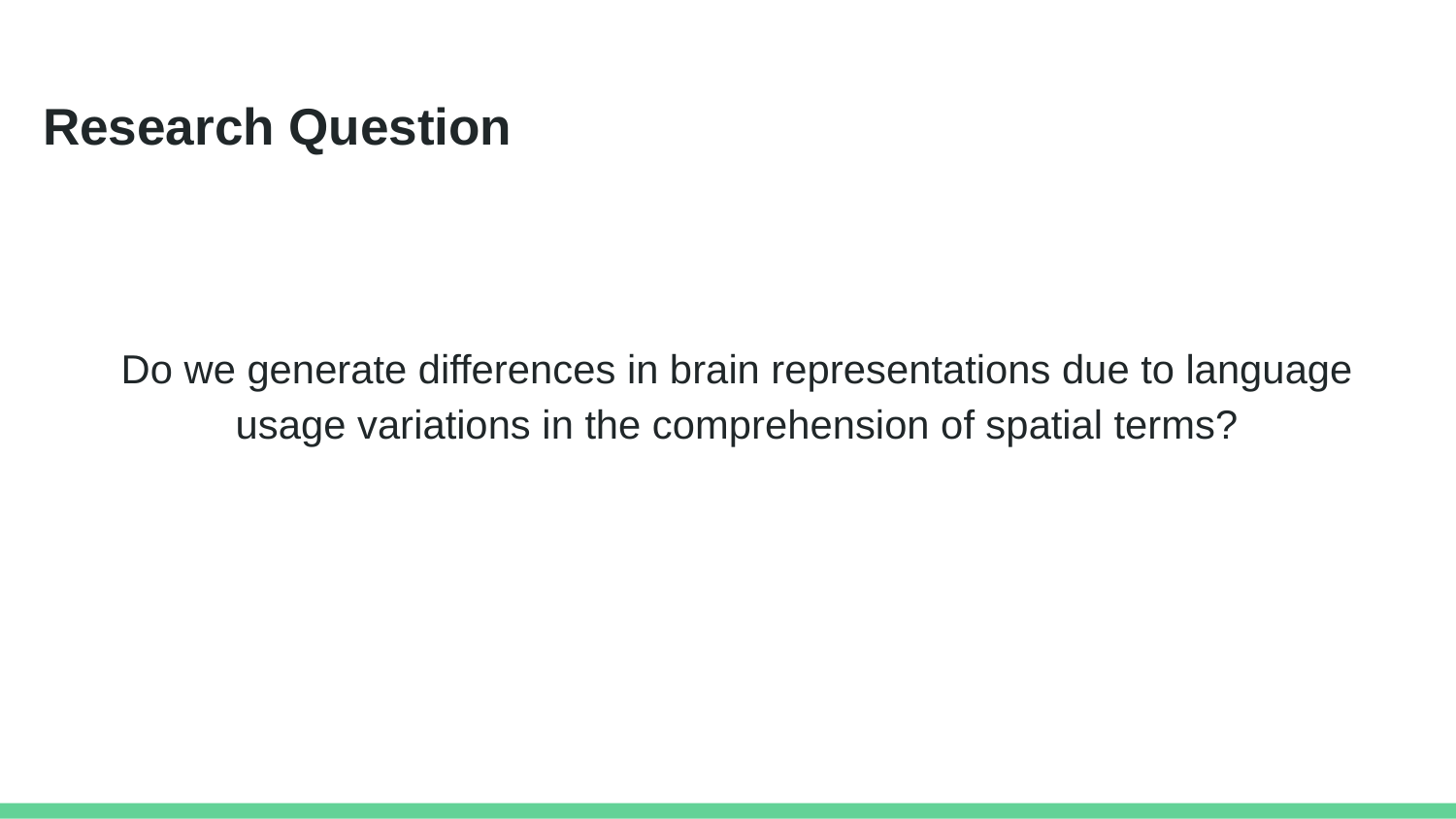

Research Question
Do we generate differences in brain representations due to language usage variations in the comprehension of spatial terms?